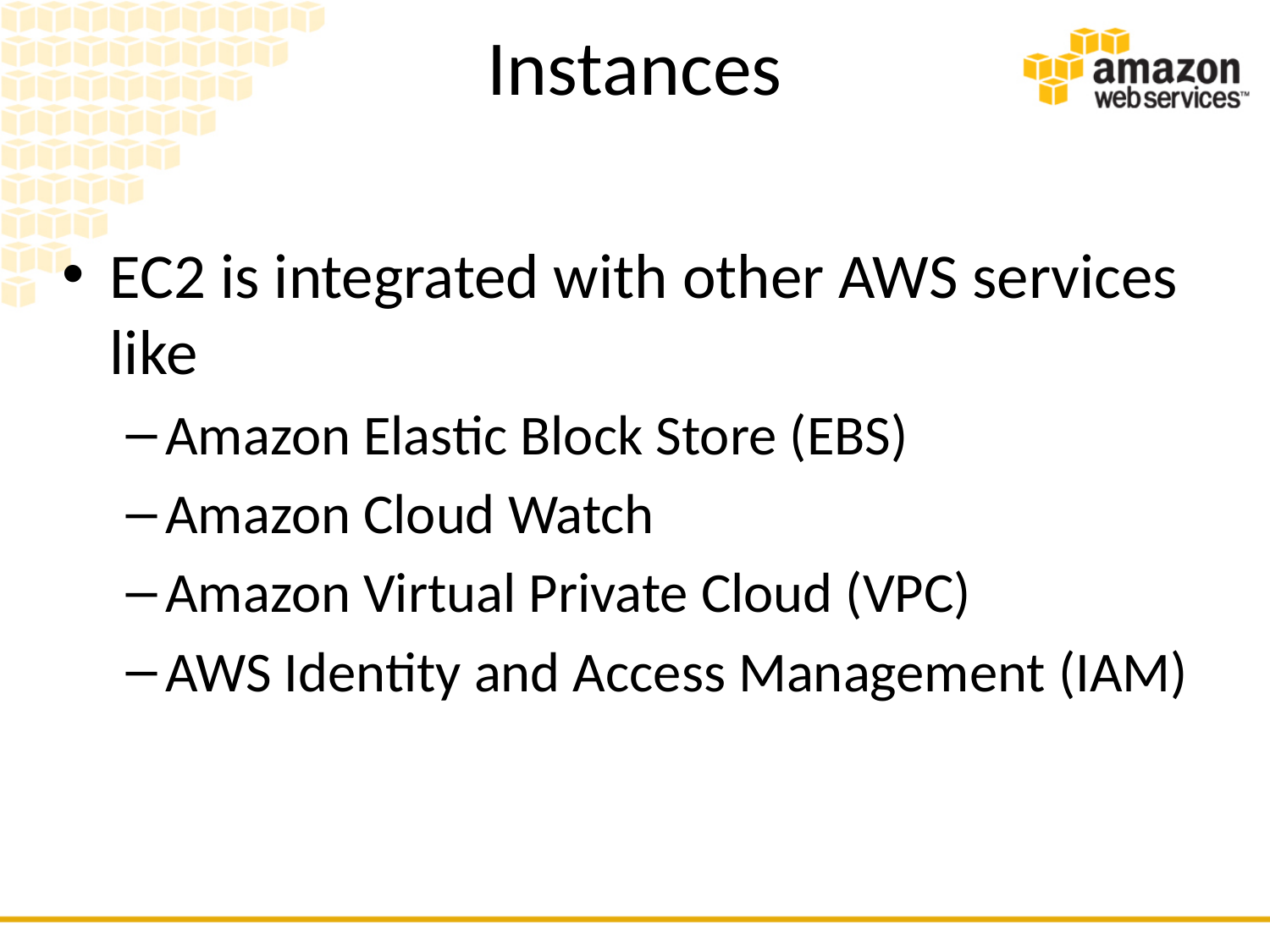

# Instances
EC2 is integrated with other AWS services like
Amazon Elastic Block Store (EBS)
Amazon Cloud Watch
Amazon Virtual Private Cloud (VPC)
AWS Identity and Access Management (IAM)